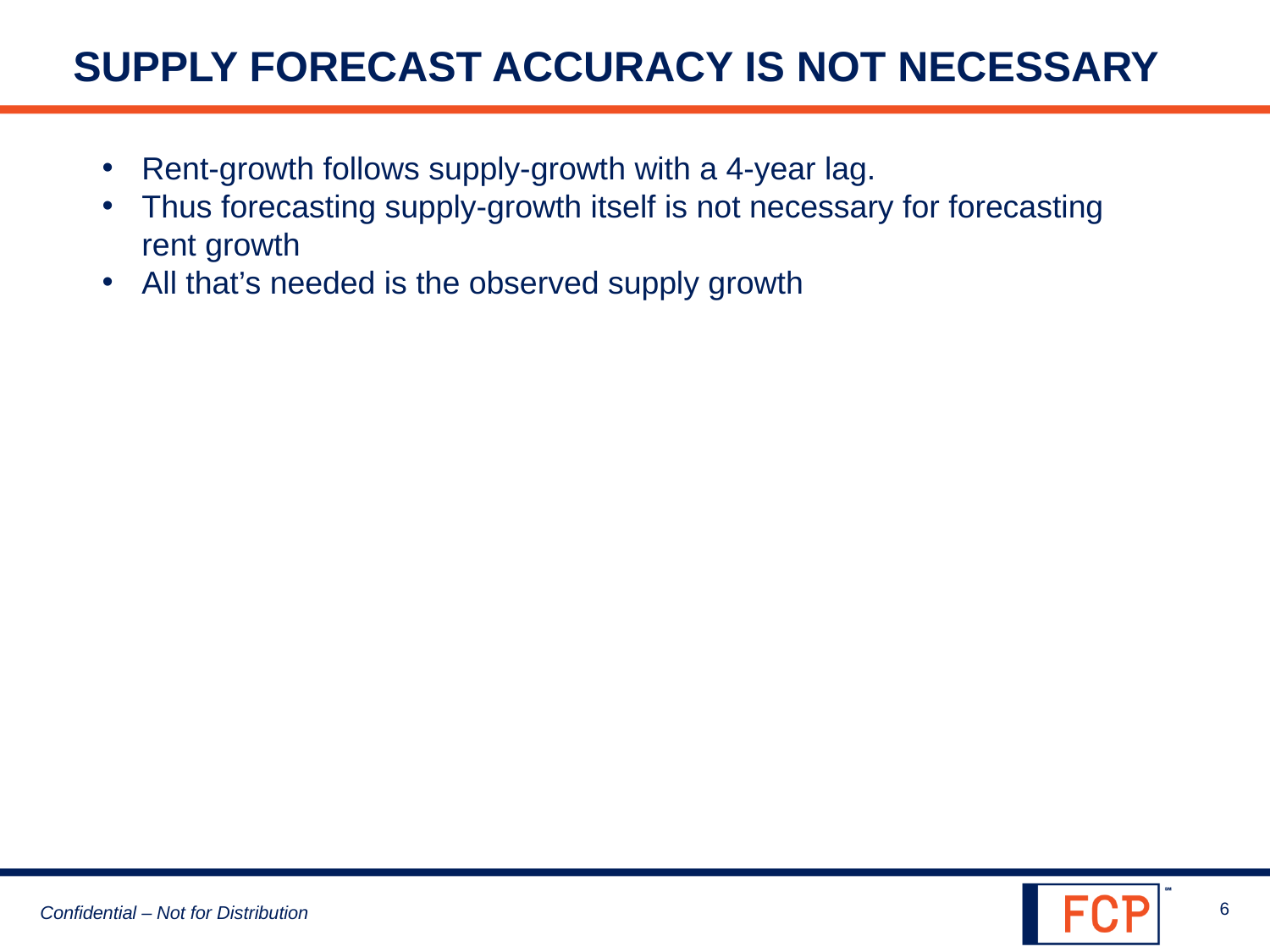

Supply forecast accuracy is not necessary
Rent-growth follows supply-growth with a 4-year lag.
Thus forecasting supply-growth itself is not necessary for forecasting rent growth
All that’s needed is the observed supply growth
6
Confidential – Not for Distribution